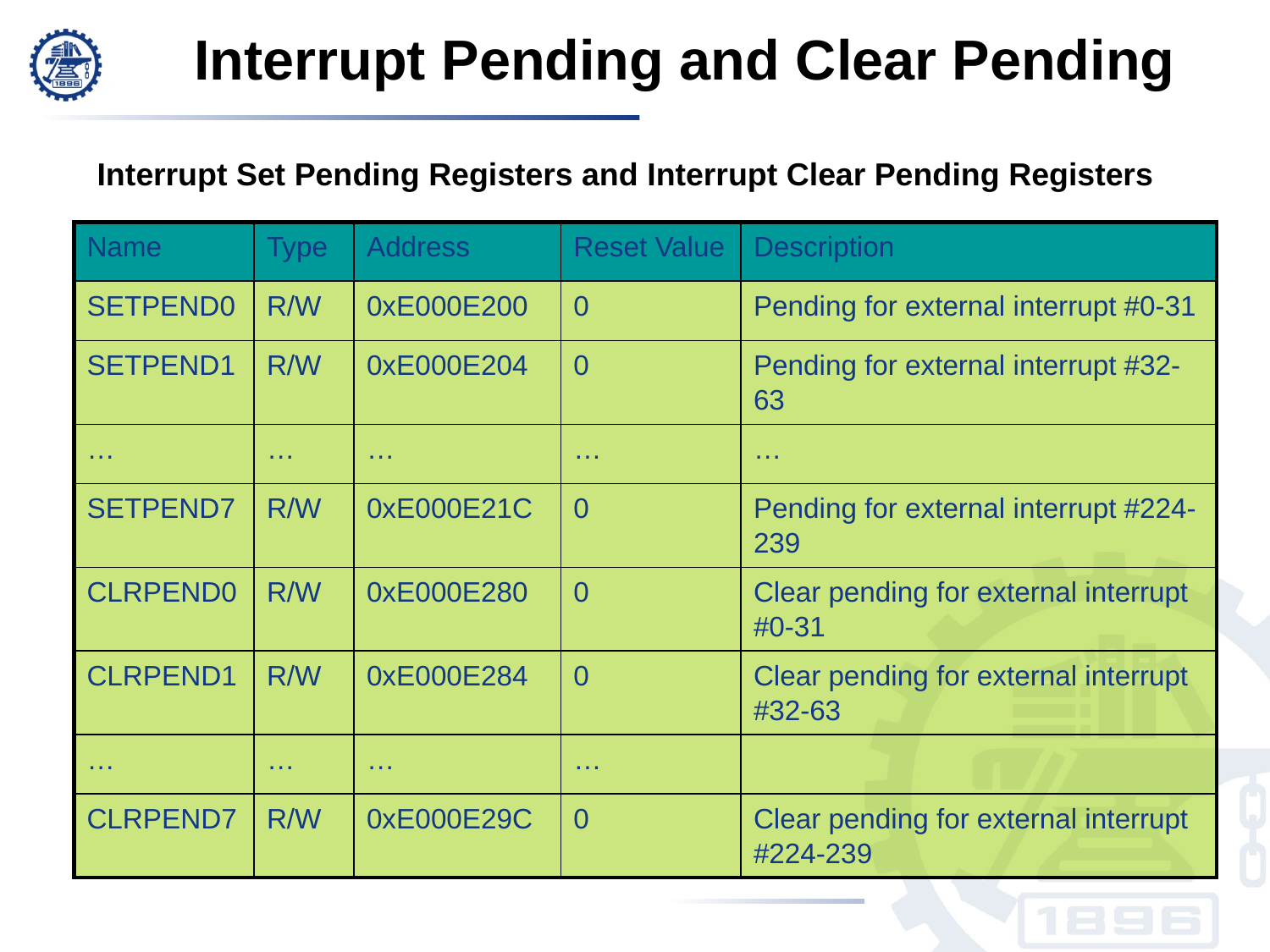

Interrupt Pending and Clear Pending
Interrupt Set Pending Registers and Interrupt Clear Pending Registers
| Name | Type | Address | Reset Value | Description |
| --- | --- | --- | --- | --- |
| SETPEND0 | R/W | 0xE000E200 | 0 | Pending for external interrupt #0-31 |
| SETPEND1 | R/W | 0xE000E204 | 0 | Pending for external interrupt #32-63 |
| … | … | … | … | … |
| SETPEND7 | R/W | 0xE000E21C | 0 | Pending for external interrupt #224-239 |
| CLRPEND0 | R/W | 0xE000E280 | 0 | Clear pending for external interrupt #0-31 |
| CLRPEND1 | R/W | 0xE000E284 | 0 | Clear pending for external interrupt #32-63 |
| … | … | … | … |  |
| CLRPEND7 | R/W | 0xE000E29C | 0 | Clear pending for external interrupt #224-239 |